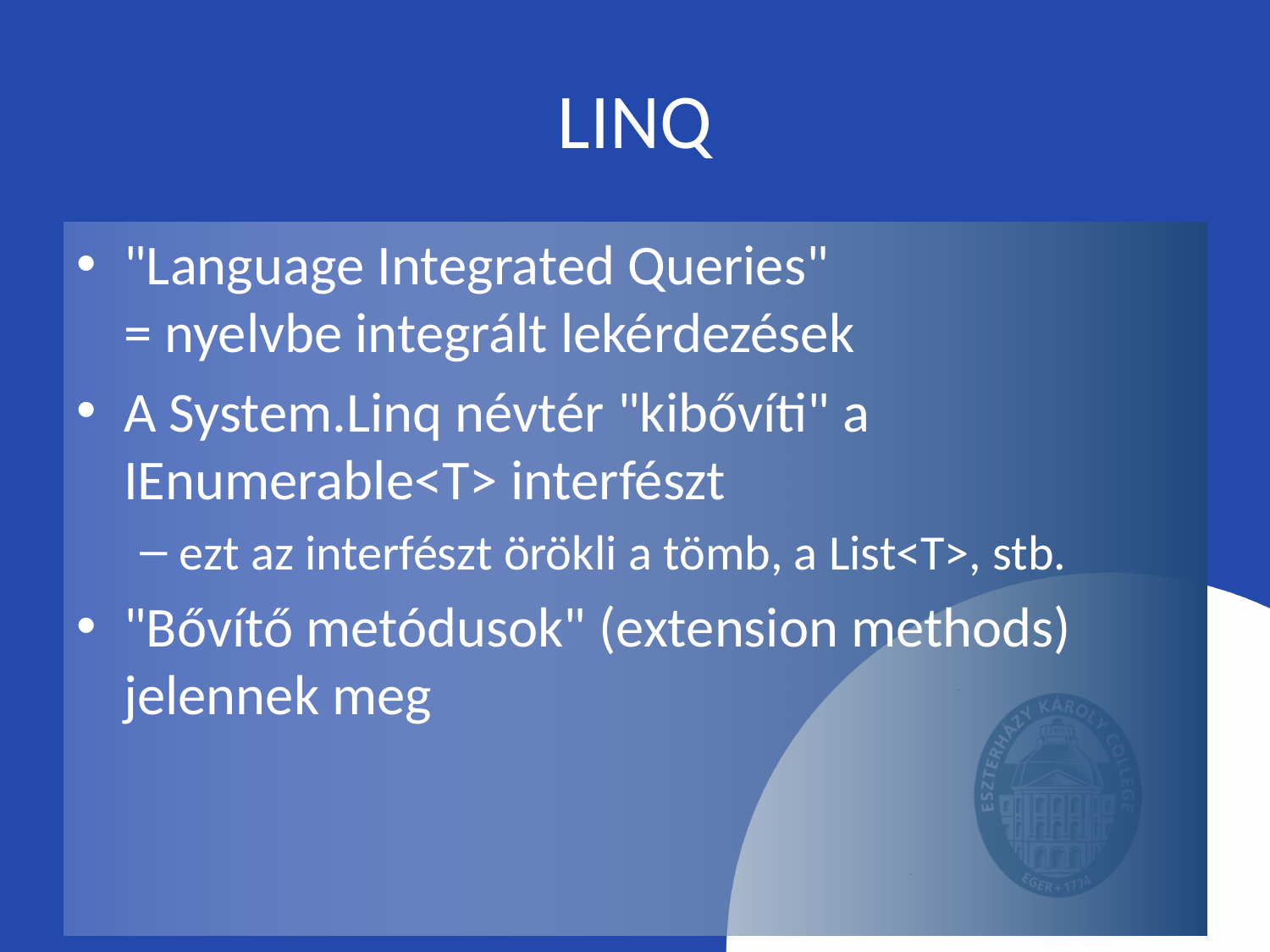

# LINQ
"Language Integrated Queries"
= nyelvbe integrált lekérdezések
A System.Linq névtér "kibővíti" a IEnumerable<T> interfészt
ezt az interfészt örökli a tömb, a List<T>, stb.
"Bővítő metódusok" (extension methods) jelennek meg